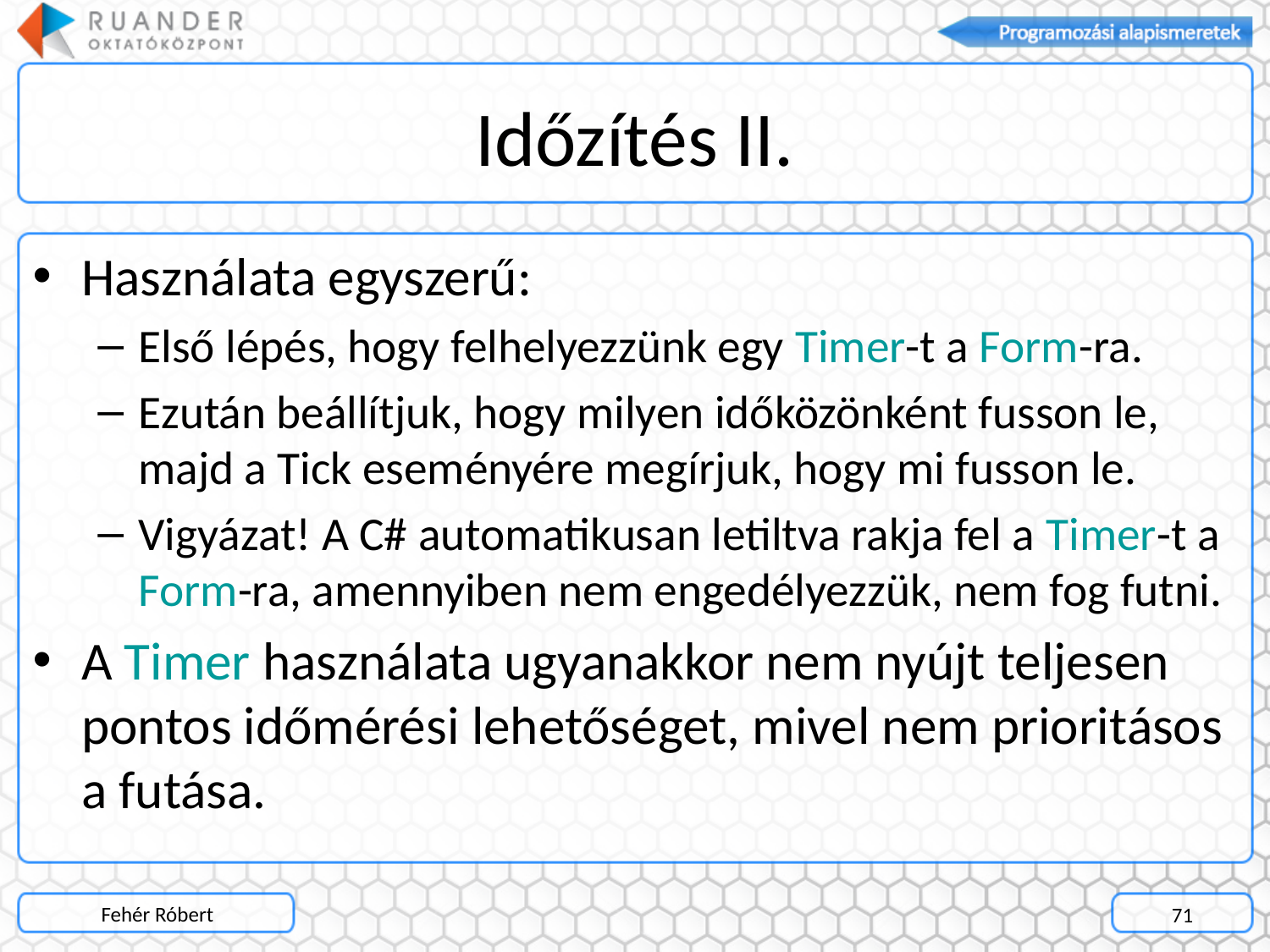

# Időzítés II.
Használata egyszerű:
Első lépés, hogy felhelyezzünk egy Timer-t a Form-ra.
Ezután beállítjuk, hogy milyen időközönként fusson le, majd a Tick eseményére megírjuk, hogy mi fusson le.
Vigyázat! A C# automatikusan letiltva rakja fel a Timer-t a Form-ra, amennyiben nem engedélyezzük, nem fog futni.
A Timer használata ugyanakkor nem nyújt teljesen pontos időmérési lehetőséget, mivel nem prioritásos a futása.
Fehér Róbert
71